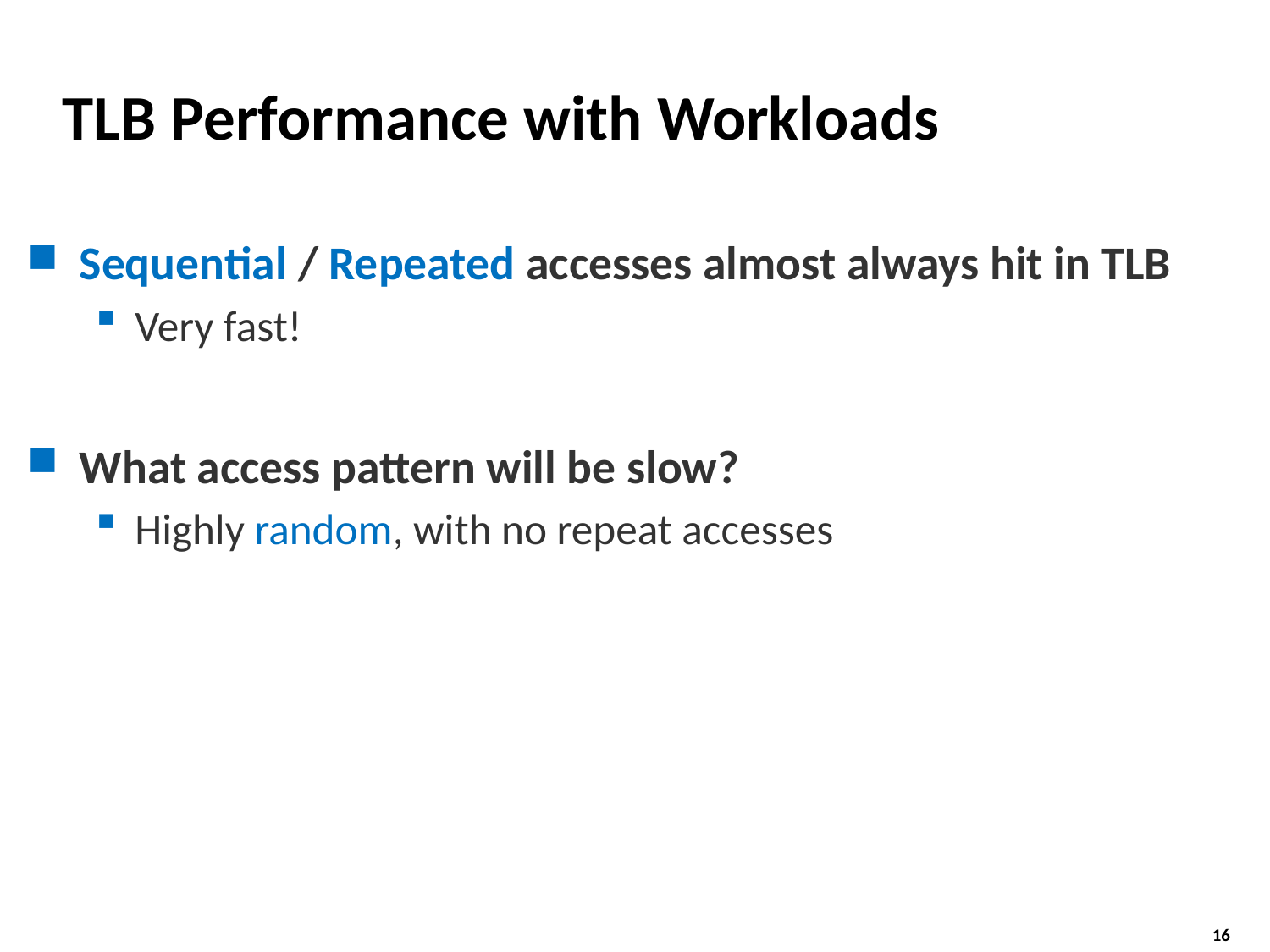

# TLB Performance with Workloads
Sequential / Repeated accesses almost always hit in TLB
Very fast!

What access pattern will be slow?
Highly random, with no repeat accesses